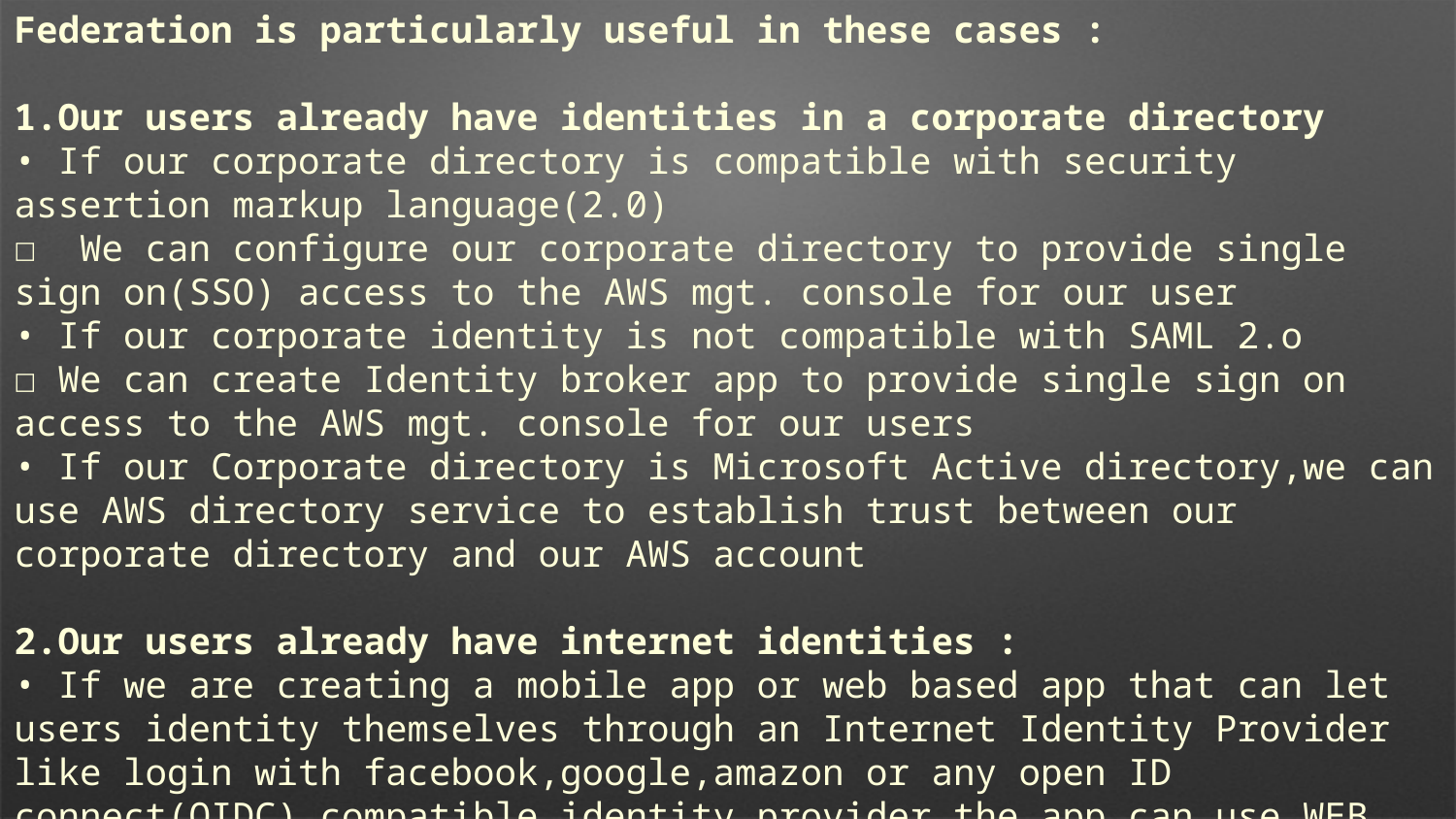

Federation is particularly useful in these cases :

1.Our users already have identities in a corporate directory
• If our corporate directory is compatible with security assertion markup language(2.0)
☐  We can configure our corporate directory to provide single sign on(SSO) access to the AWS mgt. console for our user
• If our corporate identity is not compatible with SAML 2.o
☐ We can create Identity broker app to provide single sign on access to the AWS mgt. console for our users
• If our Corporate directory is Microsoft Active directory,we can use AWS directory service to establish trust between our corporate directory and our AWS account

2.Our users already have internet identities :
• If we are creating a mobile app or web based app that can let users identity themselves through an Internet Identity Provider like login with facebook,google,amazon or any open ID connect(OIDC) compatible identity provider,the app can use WEB federation to access AWS
• AWS recommends to use AWS console for Identity Federation